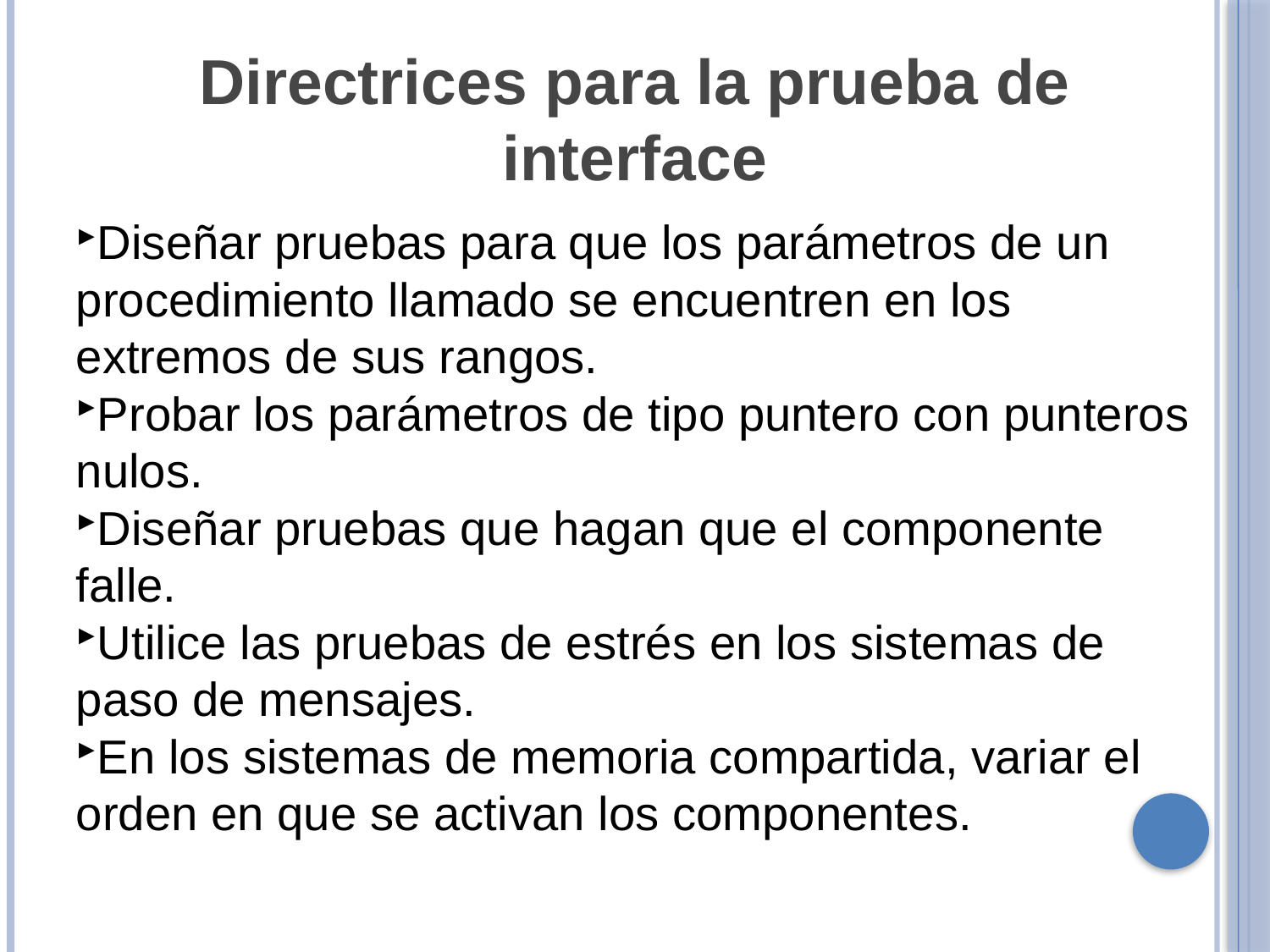

Directrices para la prueba de interface
Diseñar pruebas para que los parámetros de un procedimiento llamado se encuentren en los extremos de sus rangos.
Probar los parámetros de tipo puntero con punteros nulos.
Diseñar pruebas que hagan que el componente falle.
Utilice las pruebas de estrés en los sistemas de paso de mensajes.
En los sistemas de memoria compartida, variar el orden en que se activan los componentes.